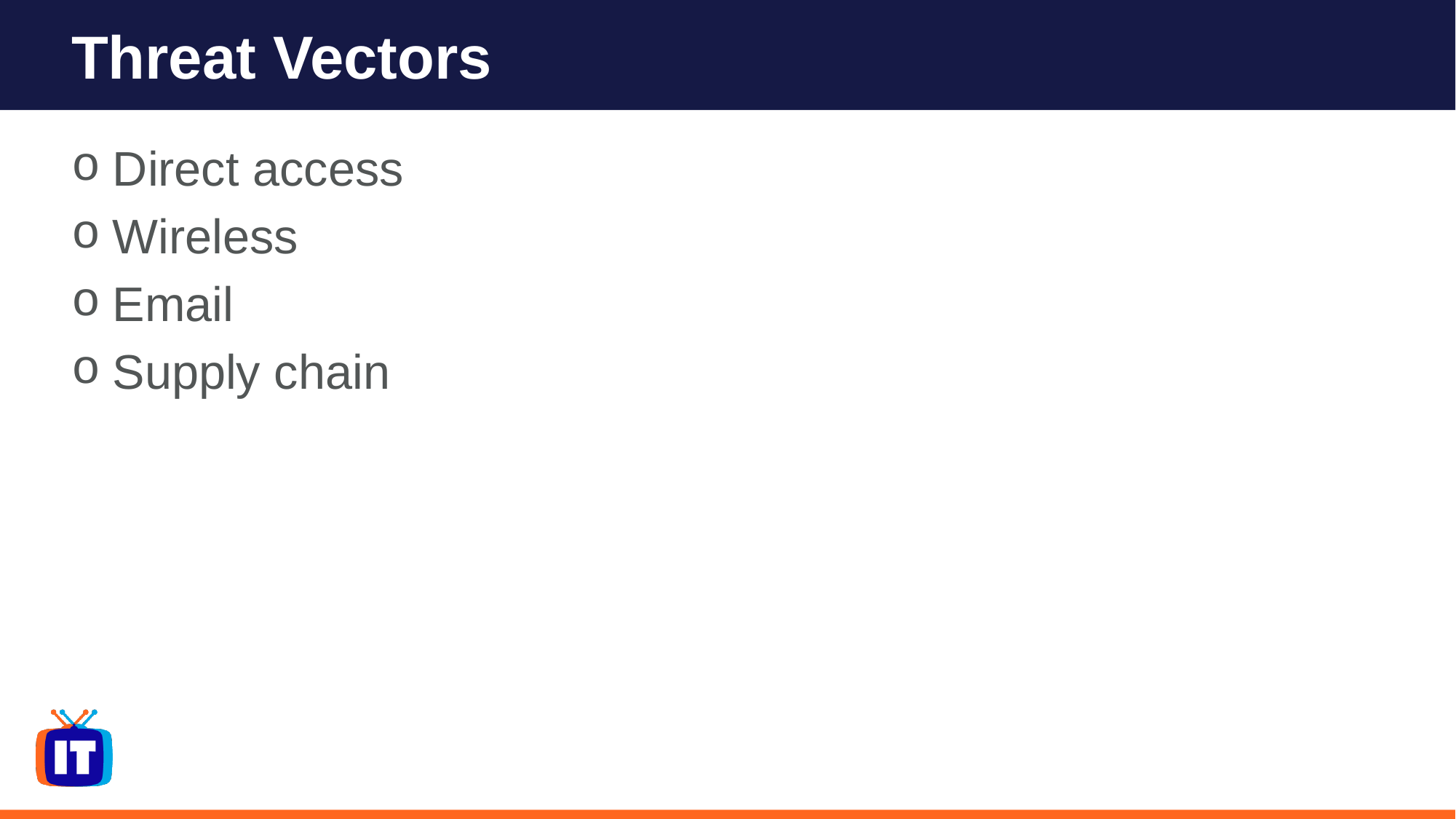

# Threat Vectors
Direct access
Wireless
Email
Supply chain